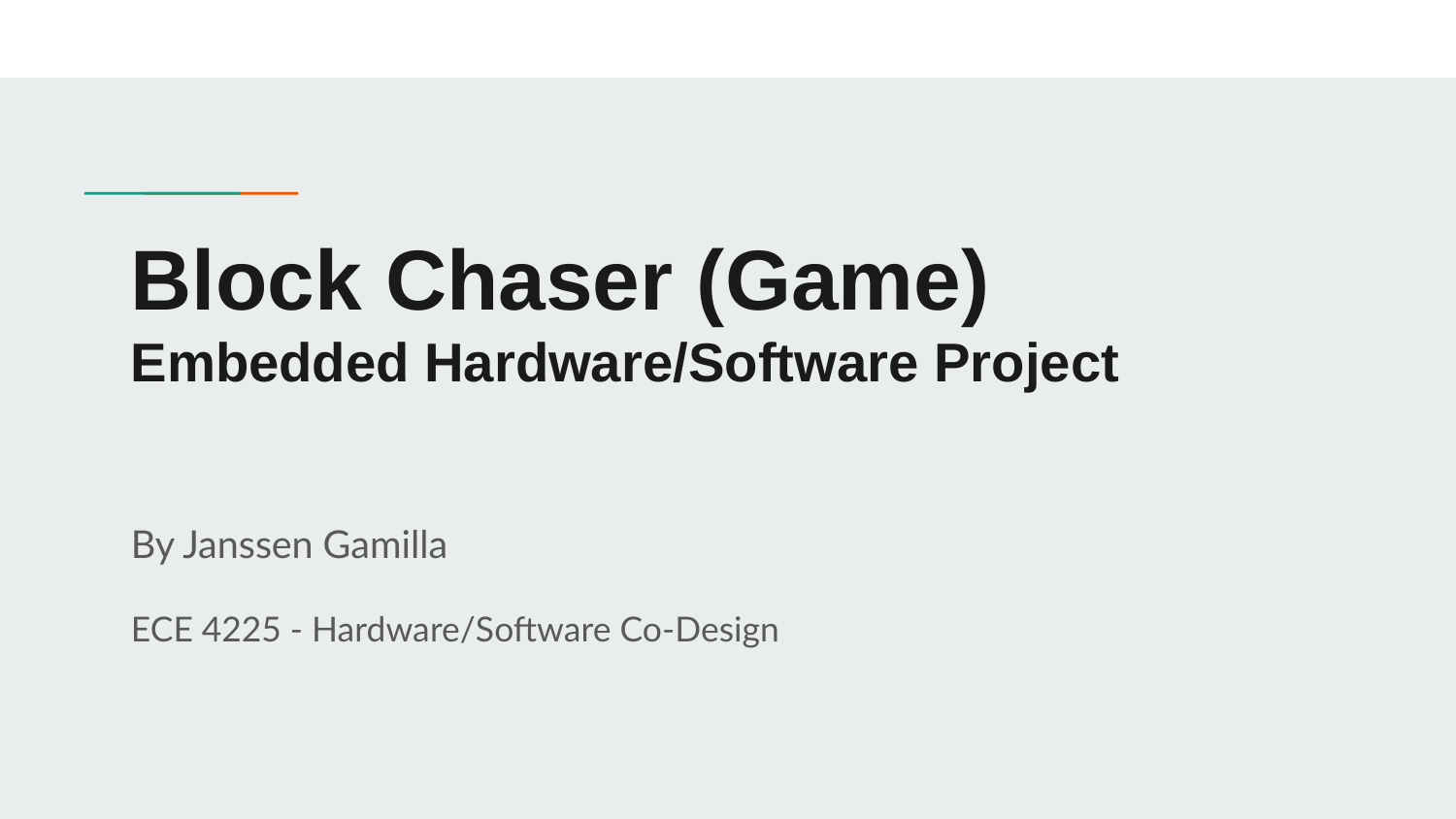

# Block Chaser (Game)
Embedded Hardware/Software Project
By Janssen Gamilla

ECE 4225 - Hardware/Software Co-Design